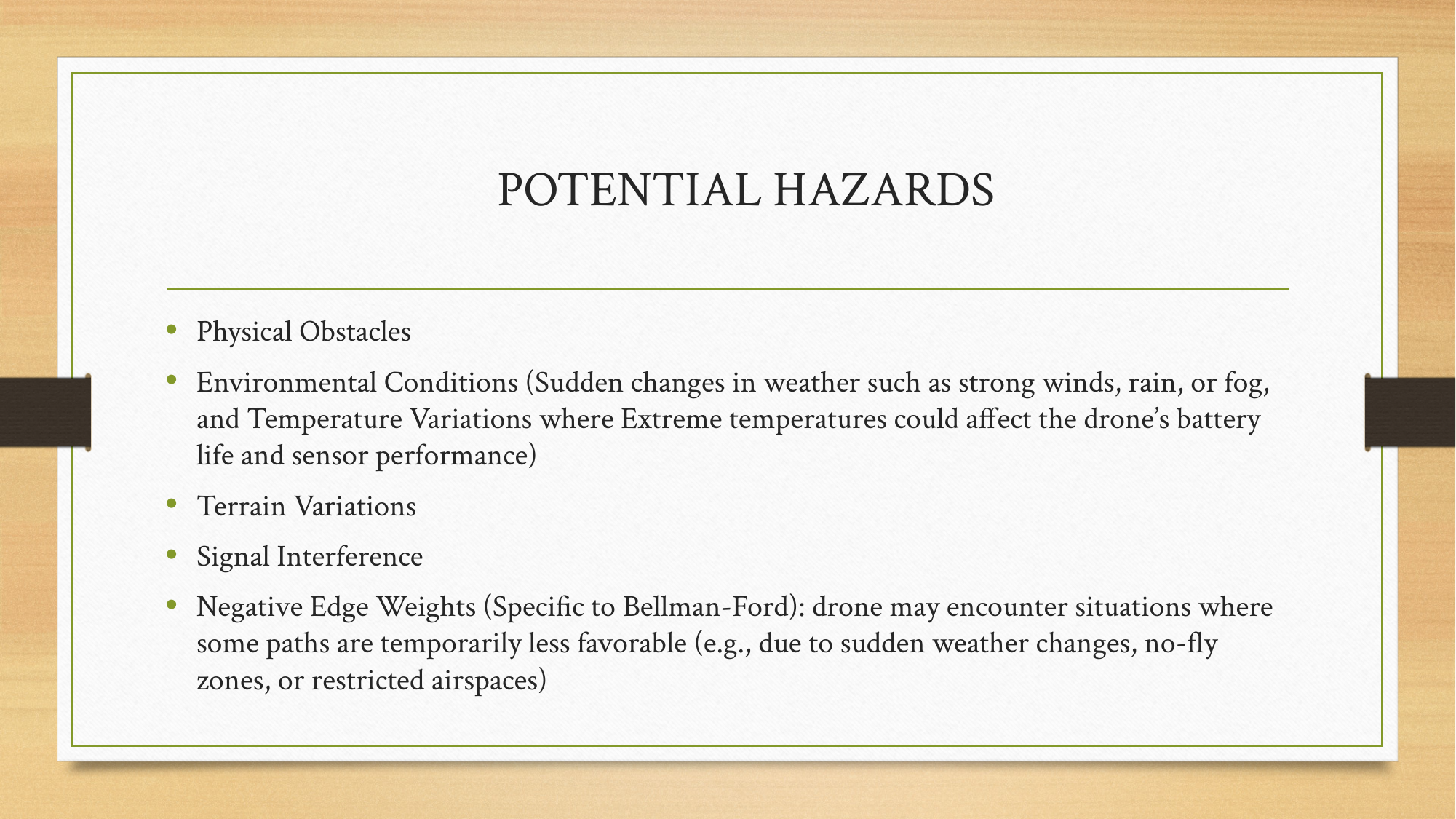

# POTENTIAL HAZARDS
Physical Obstacles
Environmental Conditions (Sudden changes in weather such as strong winds, rain, or fog, and Temperature Variations where Extreme temperatures could affect the drone’s battery life and sensor performance)
Terrain Variations
Signal Interference
Negative Edge Weights (Specific to Bellman-Ford): drone may encounter situations where some paths are temporarily less favorable (e.g., due to sudden weather changes, no-fly zones, or restricted airspaces)